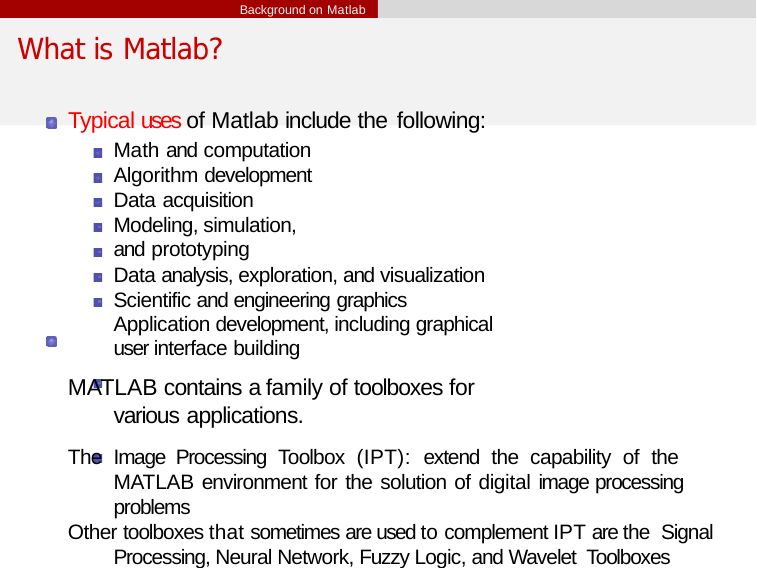

Background on Matlab

# What is Matlab?
Typical uses of Matlab include the following:
Math and computation  Algorithm development  Data acquisition
Modeling, simulation, and prototyping
Data analysis, exploration, and visualization  Scientific and engineering graphics
Application development, including graphical user interface building
MATLAB contains a family of toolboxes for various applications.
The Image Processing Toolbox (IPT): extend the capability of the  MATLAB environment for the solution of digital image processing  problems
Other toolboxes that sometimes are used to complement IPT are the  Signal Processing, Neural Network, Fuzzy Logic, and Wavelet  Toolboxes